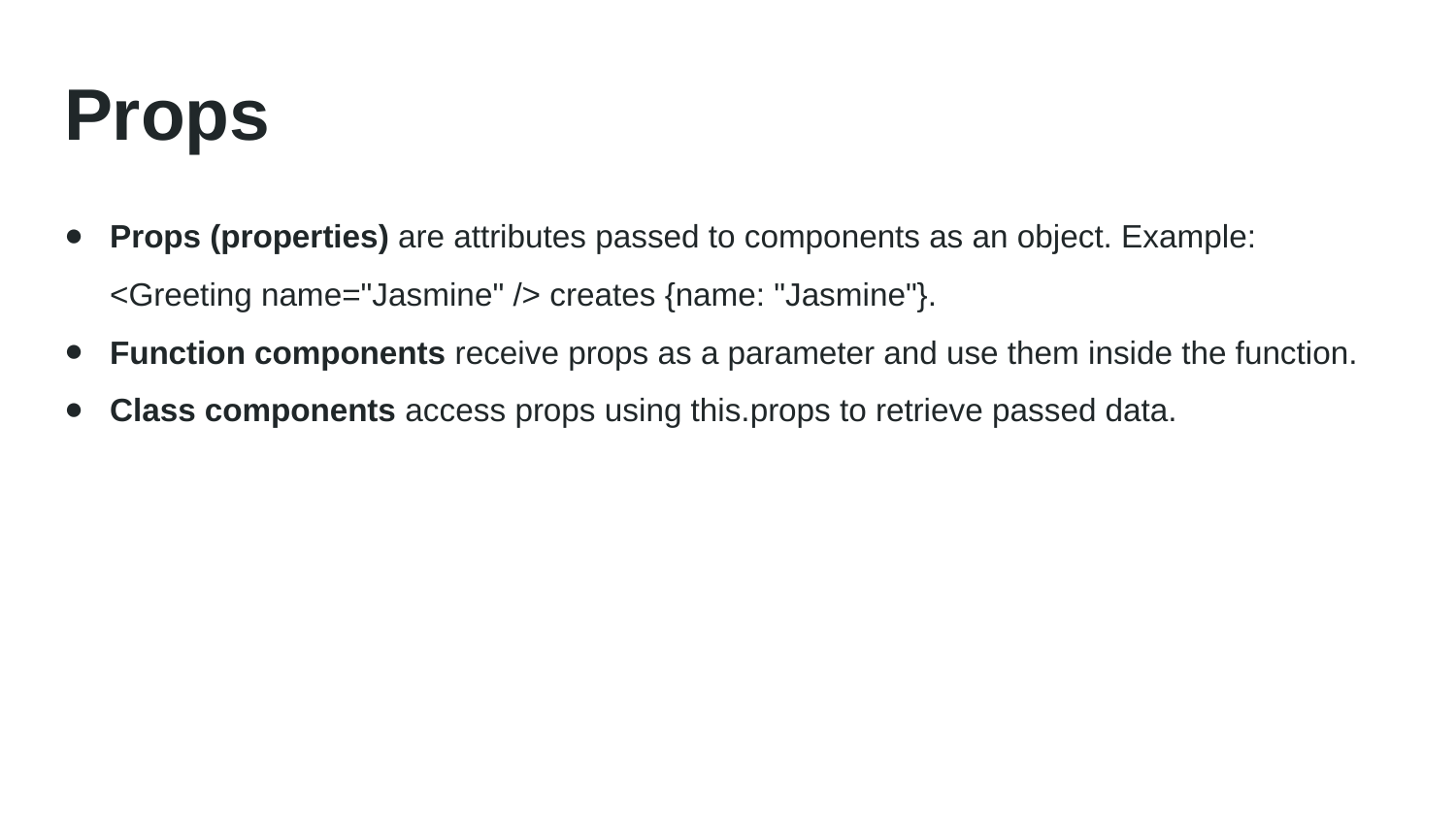

# Props
Props (properties) are attributes passed to components as an object. Example: <Greeting name="Jasmine" /> creates {name: "Jasmine"}.
Function components receive props as a parameter and use them inside the function.
Class components access props using this.props to retrieve passed data.